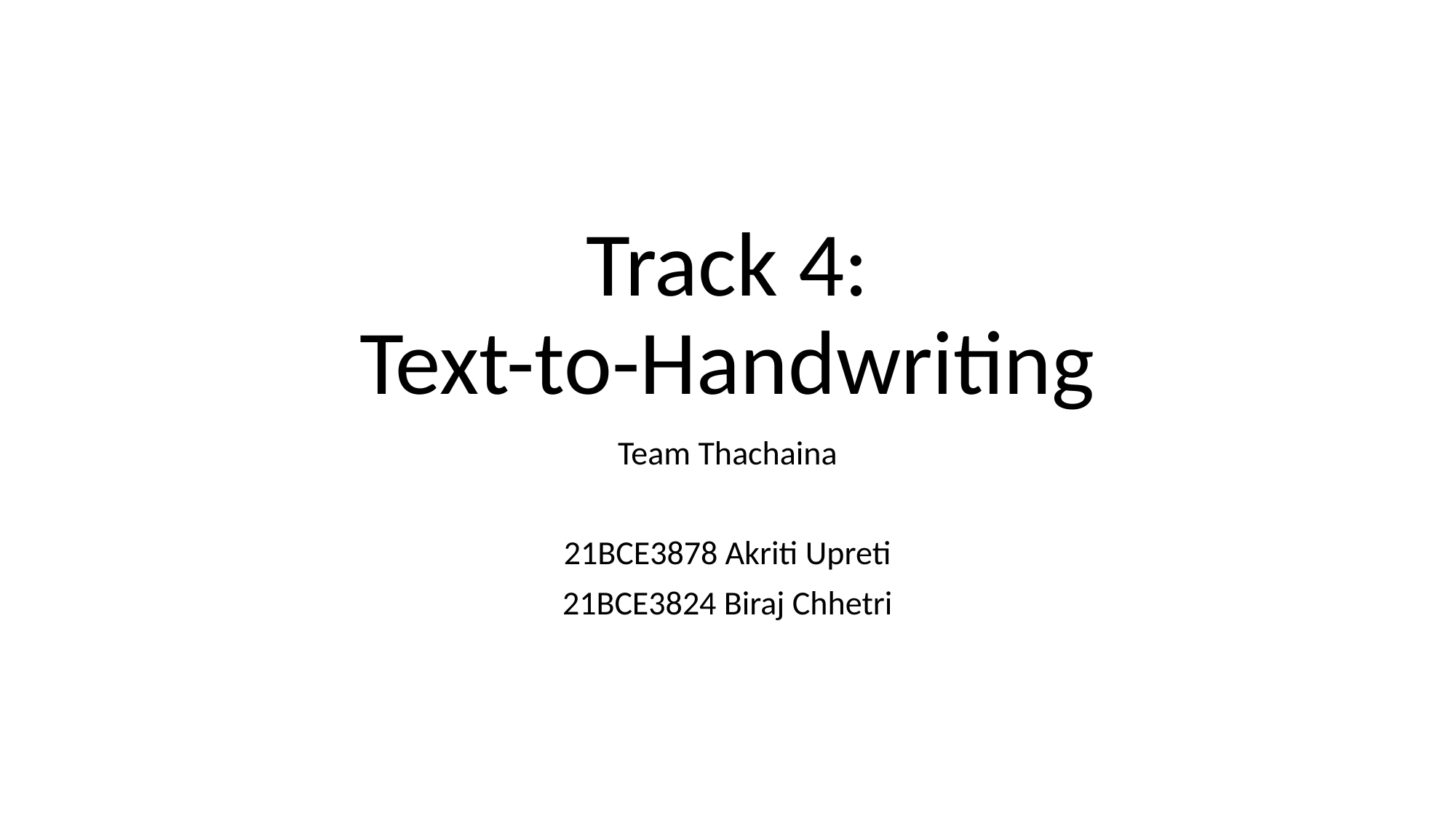

# Track 4: Text-to-Handwriting
Team Thachaina

21BCE3878 Akriti Upreti
21BCE3824 Biraj Chhetri